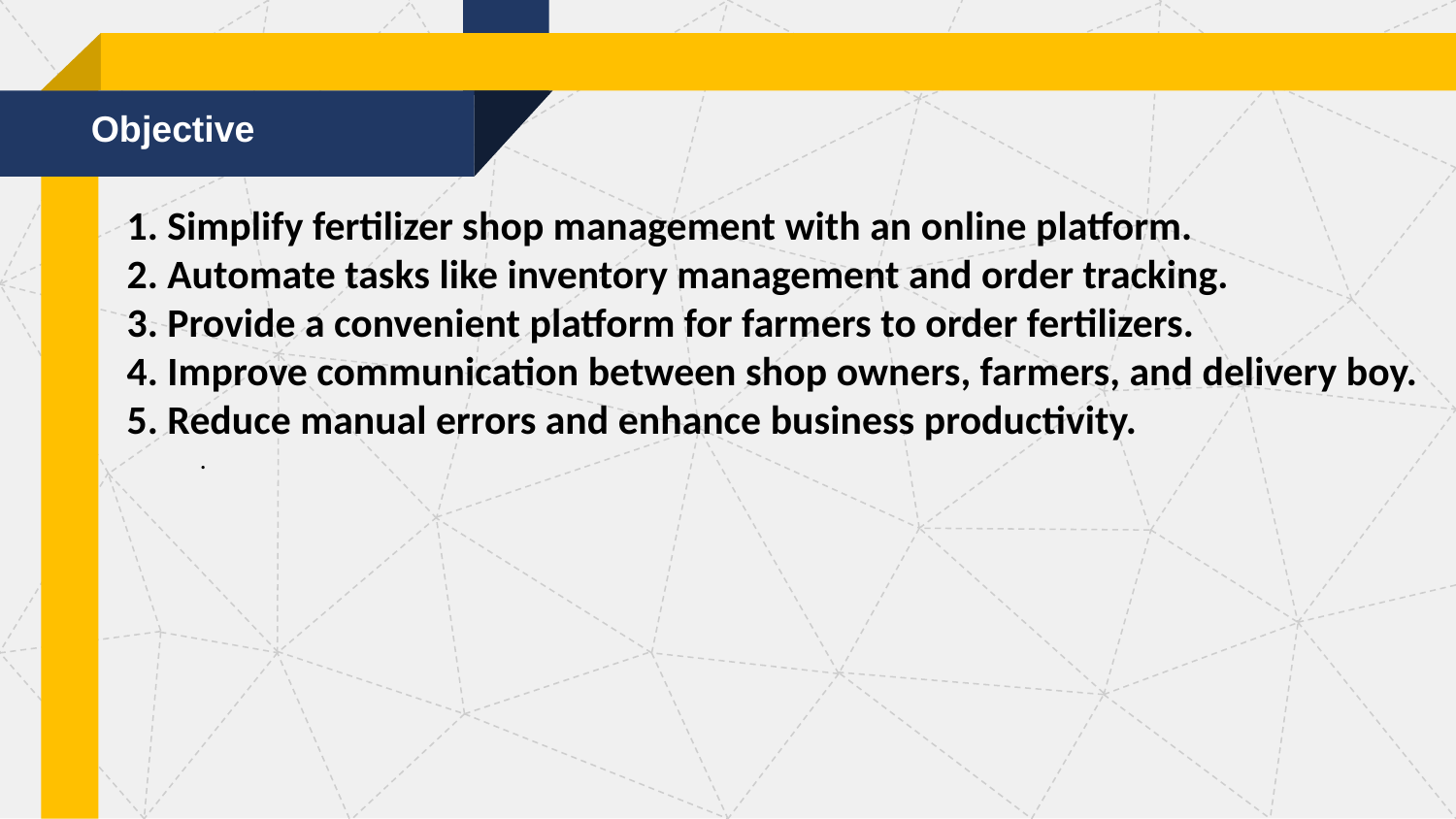

Objective
1. Simplify fertilizer shop management with an online platform.
2. Automate tasks like inventory management and order tracking.
3. Provide a convenient platform for farmers to order fertilizers.
4. Improve communication between shop owners, farmers, and delivery boy.
5. Reduce manual errors and enhance business productivity.
.